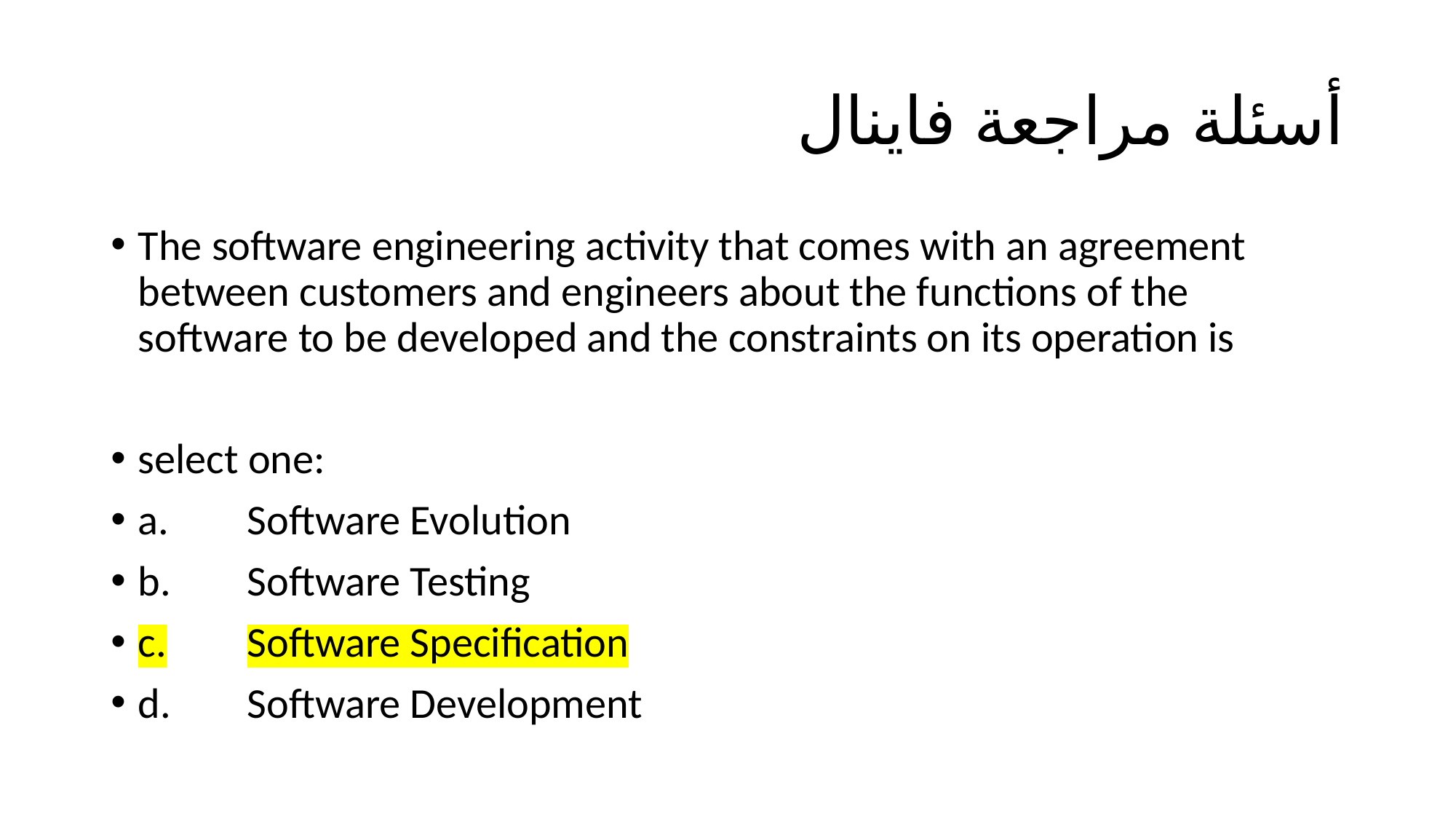

# أسئلة مراجعة فاينال
The software engineering activity that comes with an agreement between customers and engineers about the functions of the software to be developed and the constraints on its operation is

select one:
a.	Software Evolution
b.	Software Testing
c.	Software Specification
d.	Software Development